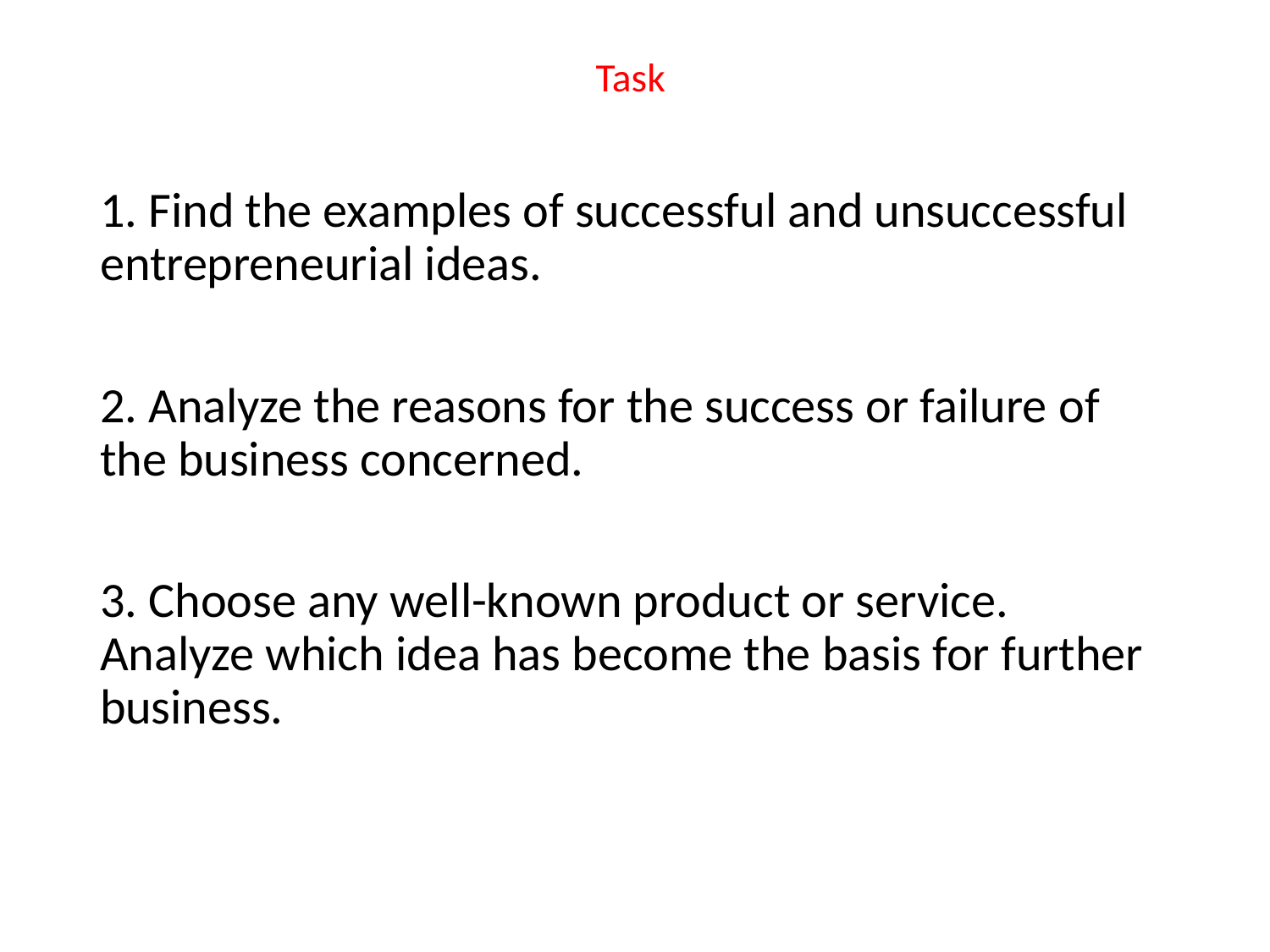

# Task
1. Find the examples of successful and unsuccessful entrepreneurial ideas.

2. Analyze the reasons for the success or failure of the business concerned.

3. Choose any well-known product or service. Analyze which idea has become the basis for further business.